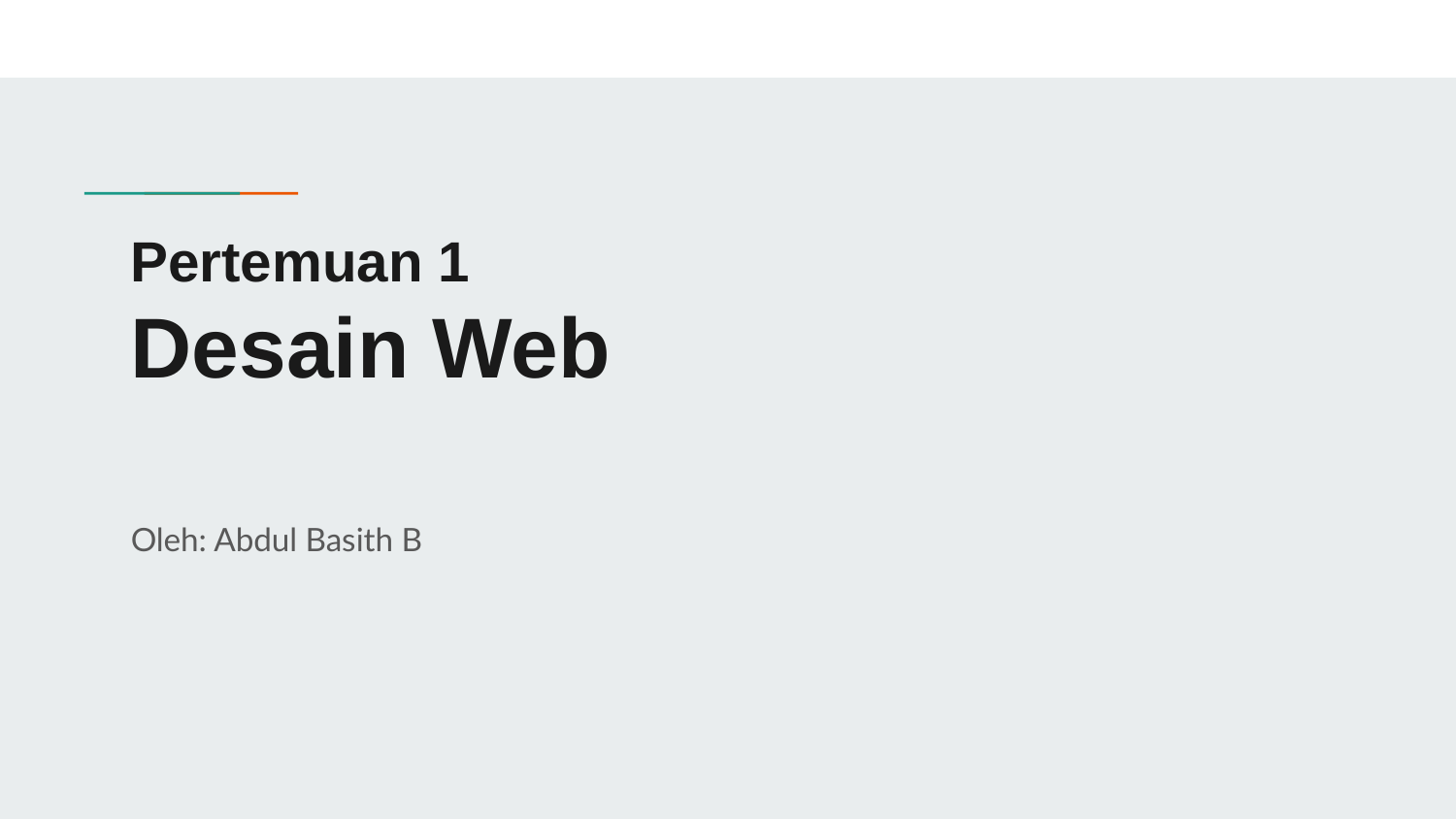

# Pertemuan 1
Desain Web
Oleh: Abdul Basith B